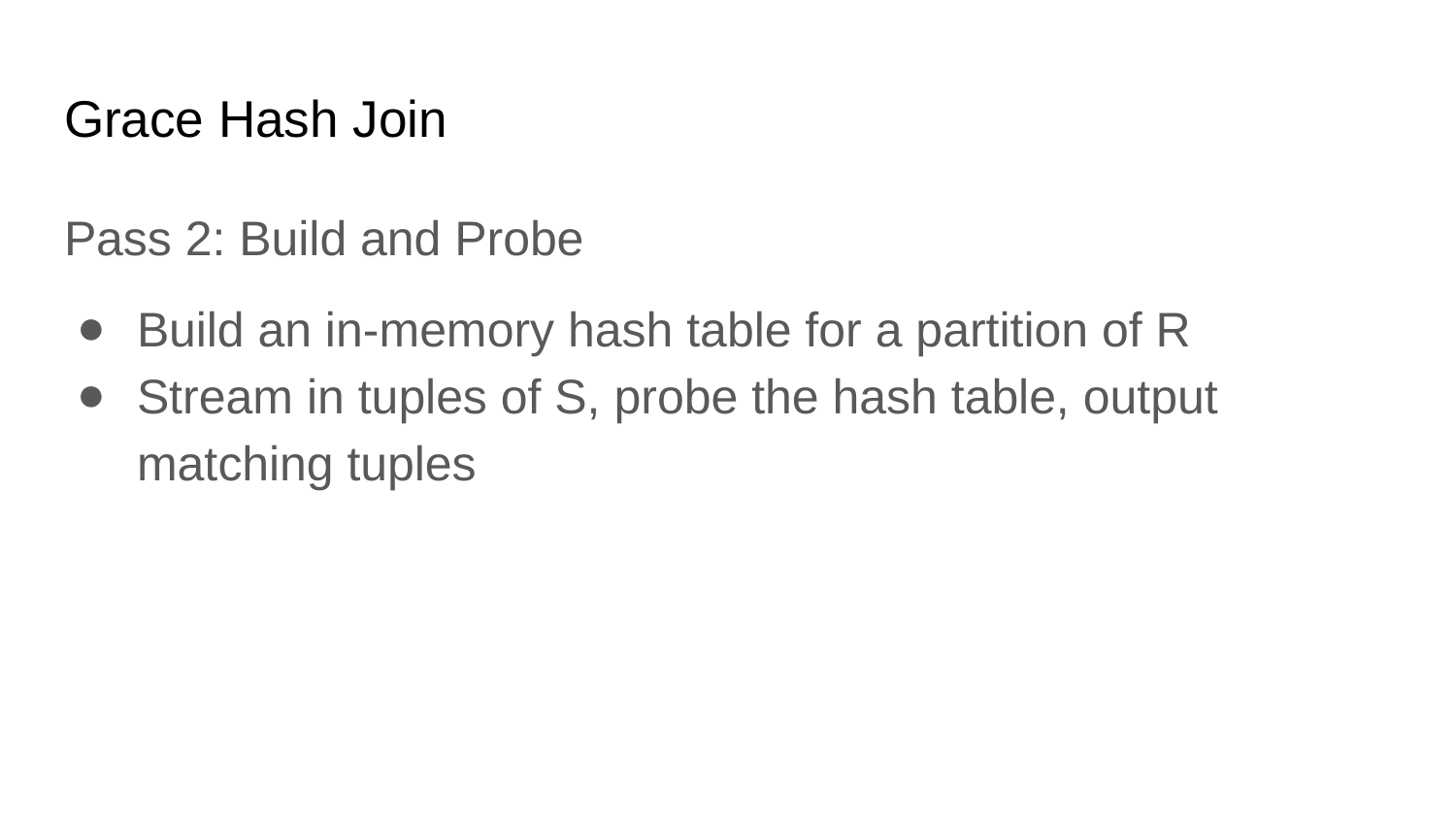

# Grace Hash Join
Pass 2: Build and Probe
Build an in-memory hash table for a partition of R
Stream in tuples of S, probe the hash table, output matching tuples